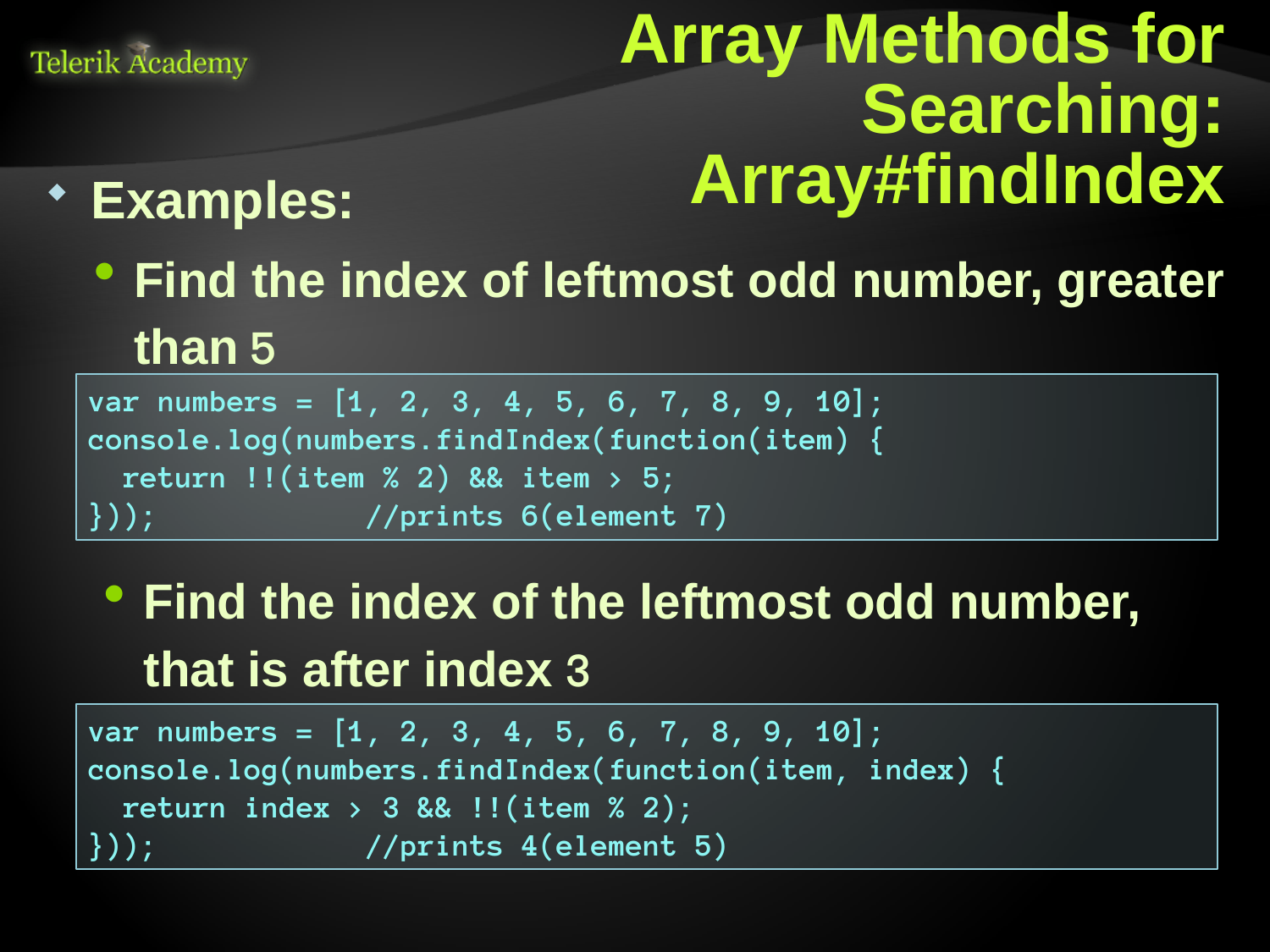

# Array Methods for Searching: Array#findIndex
Examples:
Find the index of leftmost odd number, greater than 5
var numbers = [1, 2, 3, 4, 5, 6, 7, 8, 9, 10];
console.log(numbers.findIndex(function(item) {
  return !!(item % 2) && item > 5;
}));            //prints 6(element 7)
Find the index of the leftmost odd number, that is after index 3
var numbers = [1, 2, 3, 4, 5, 6, 7, 8, 9, 10];
console.log(numbers.findIndex(function(item, index) {
  return index > 3 && !!(item % 2);
}));            //prints 4(element 5)